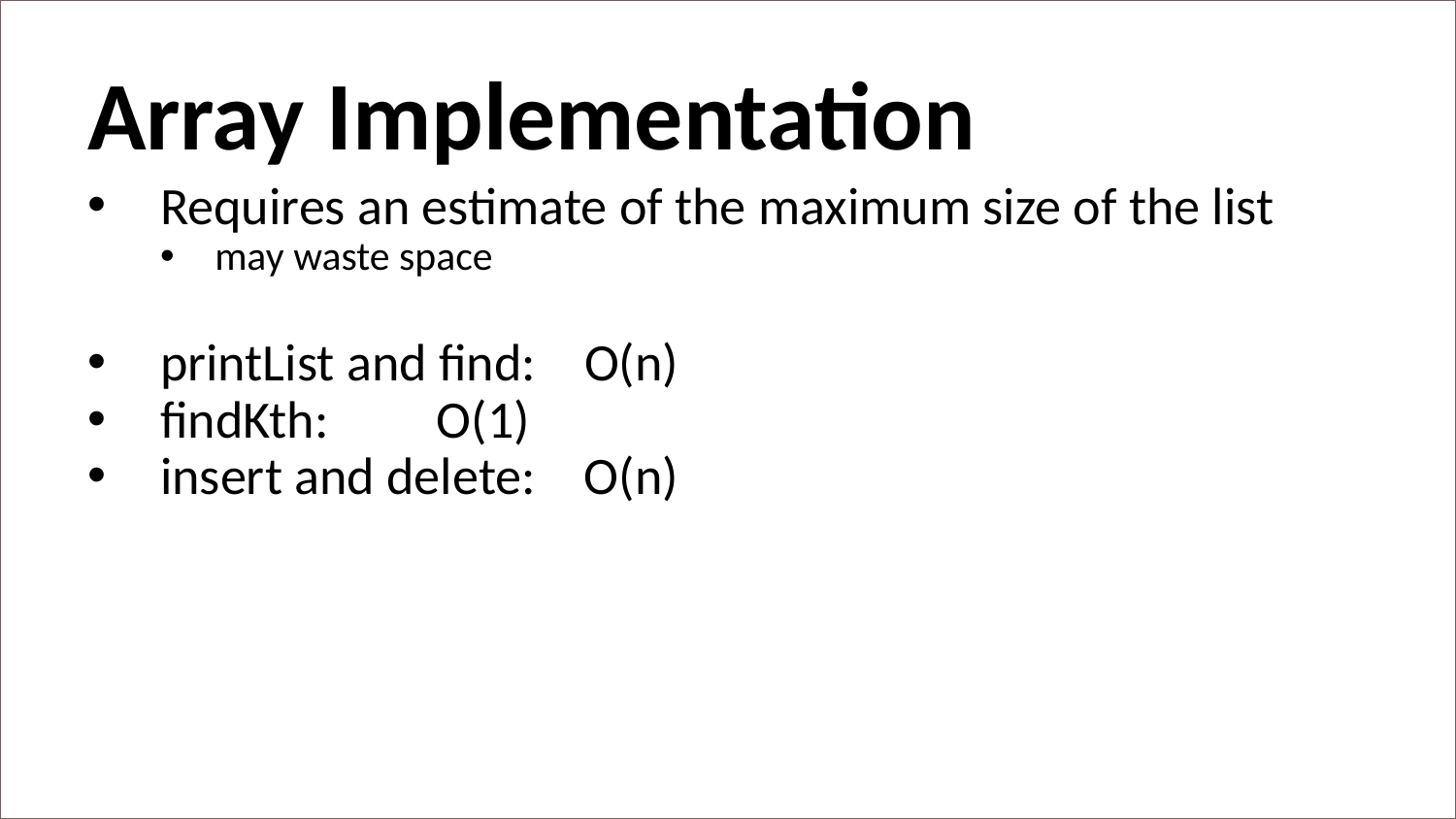

Array Implementation
Requires an estimate of the maximum size of the list
may waste space

printList and find:    O(n)
findKth:         O(1)
insert and delete:    O(n)